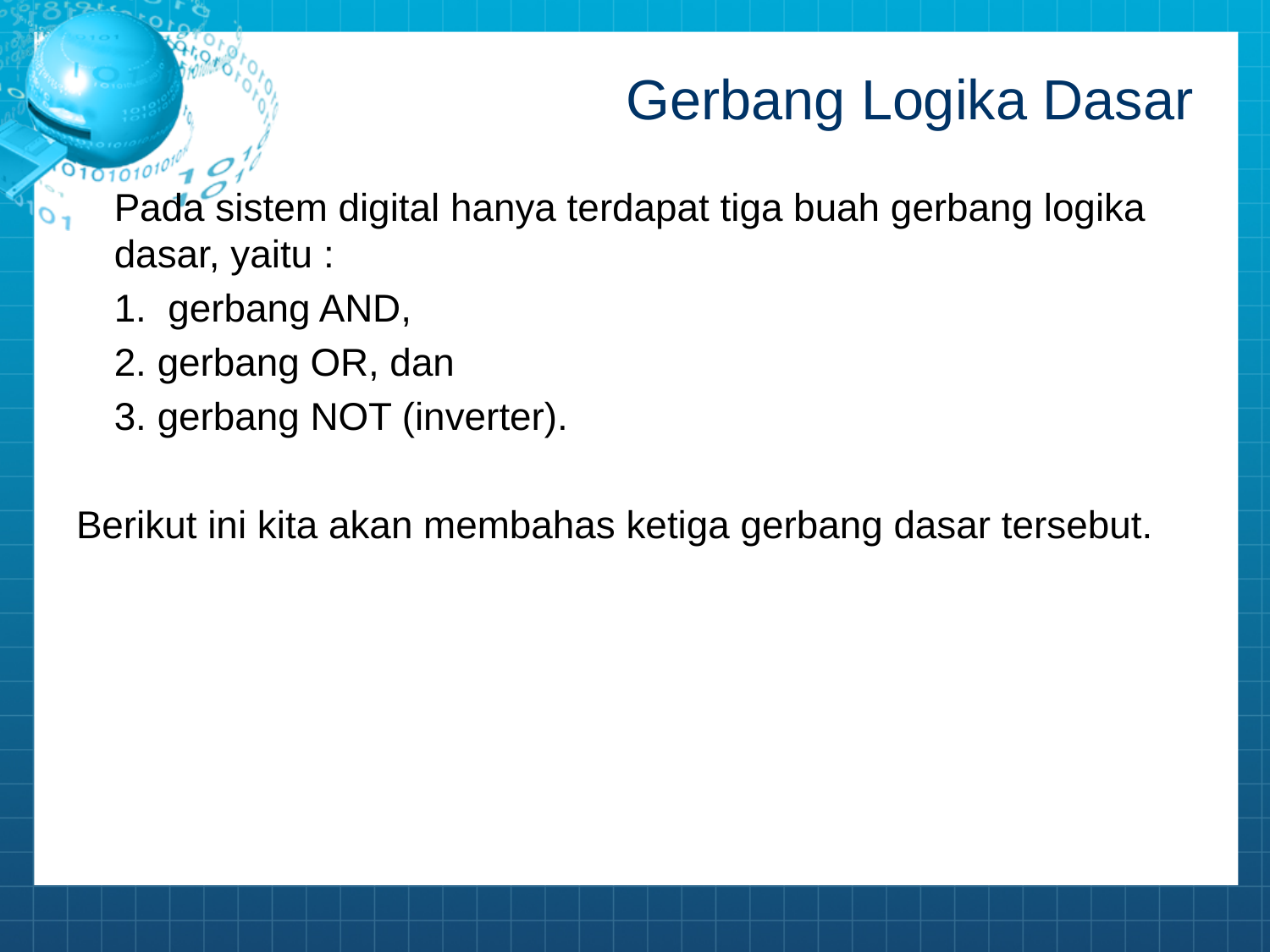

# Gerbang Logika Dasar
	Pada sistem digital hanya terdapat tiga buah gerbang logika dasar, yaitu :
	1.  gerbang AND,
	2. gerbang OR, dan
	3. gerbang NOT (inverter).

Berikut ini kita akan membahas ketiga gerbang dasar tersebut.